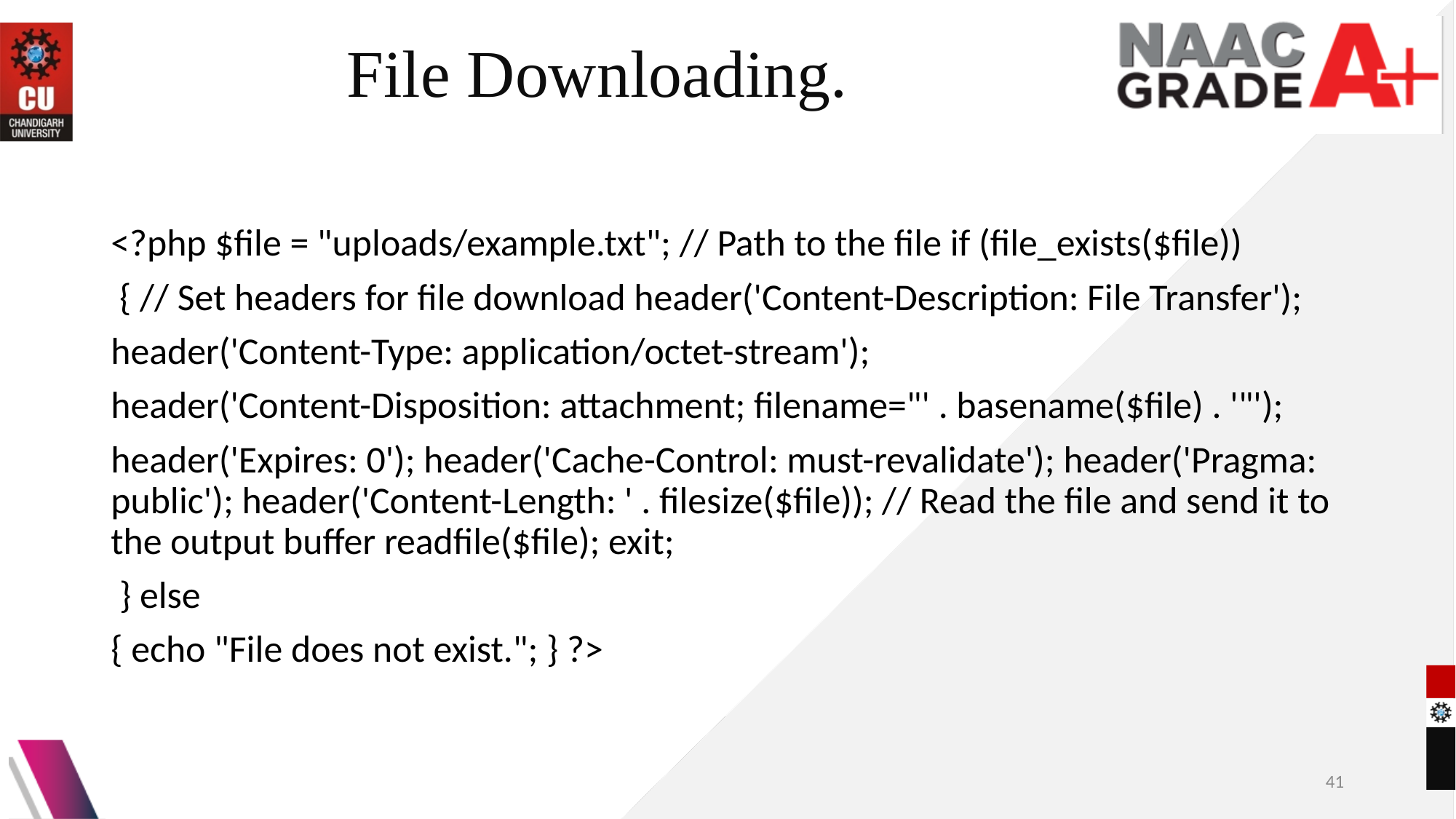

# File Downloading.
<?php $file = "uploads/example.txt"; // Path to the file if (file_exists($file))
 { // Set headers for file download header('Content-Description: File Transfer');
header('Content-Type: application/octet-stream');
header('Content-Disposition: attachment; filename="' . basename($file) . '"');
header('Expires: 0'); header('Cache-Control: must-revalidate'); header('Pragma: public'); header('Content-Length: ' . filesize($file)); // Read the file and send it to the output buffer readfile($file); exit;
 } else
{ echo "File does not exist."; } ?>
41